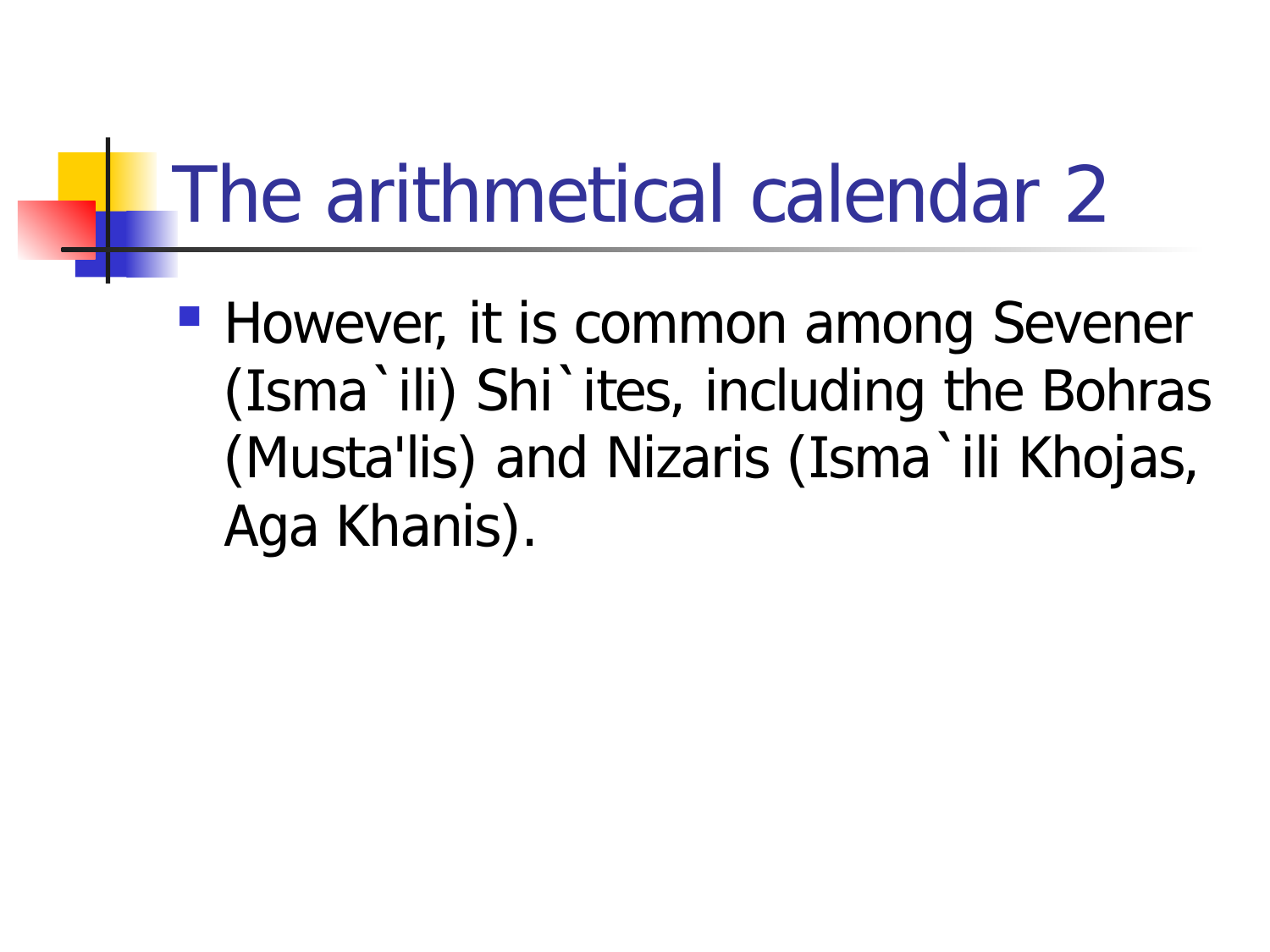

# The arithmetical calendar 2
However, it is common among Sevener (Isma`ili) Shi`ites, including the Bohras (Musta'lis) and Nizaris (Isma`ili Khojas, Aga Khanis).